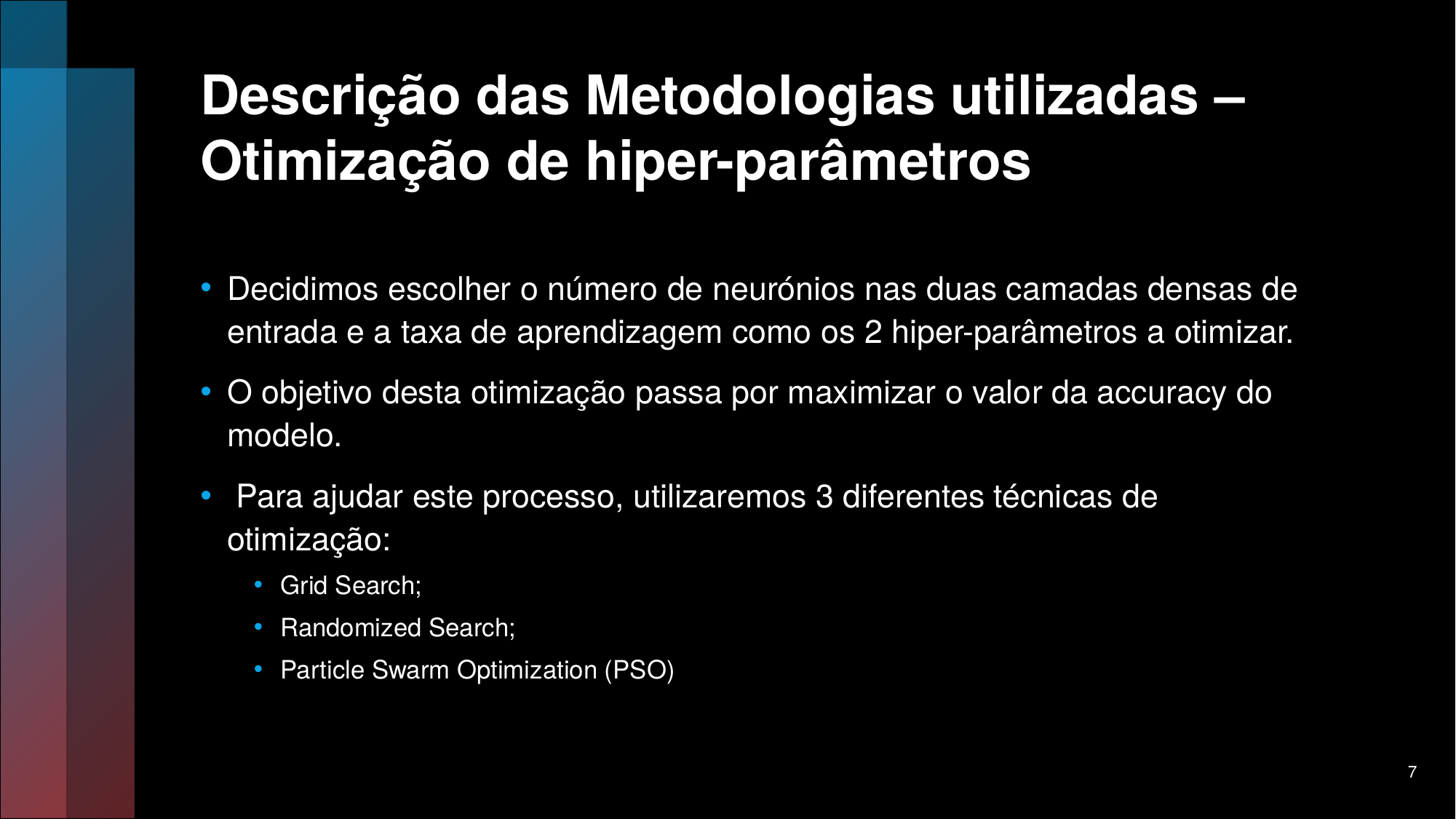

# Descrição das Metodologias utilizadas – Otimização de hiper-parâmetros
Decidimos escolher o número de neurónios nas duas camadas densas de entrada e a taxa de aprendizagem como os 2 hiper-parâmetros a otimizar.
O objetivo desta otimização passa por maximizar o valor da accuracy do modelo.
 Para ajudar este processo, utilizaremos 3 diferentes técnicas de otimização:
Grid Search;
Randomized Search;
Particle Swarm Optimization (PSO)
7